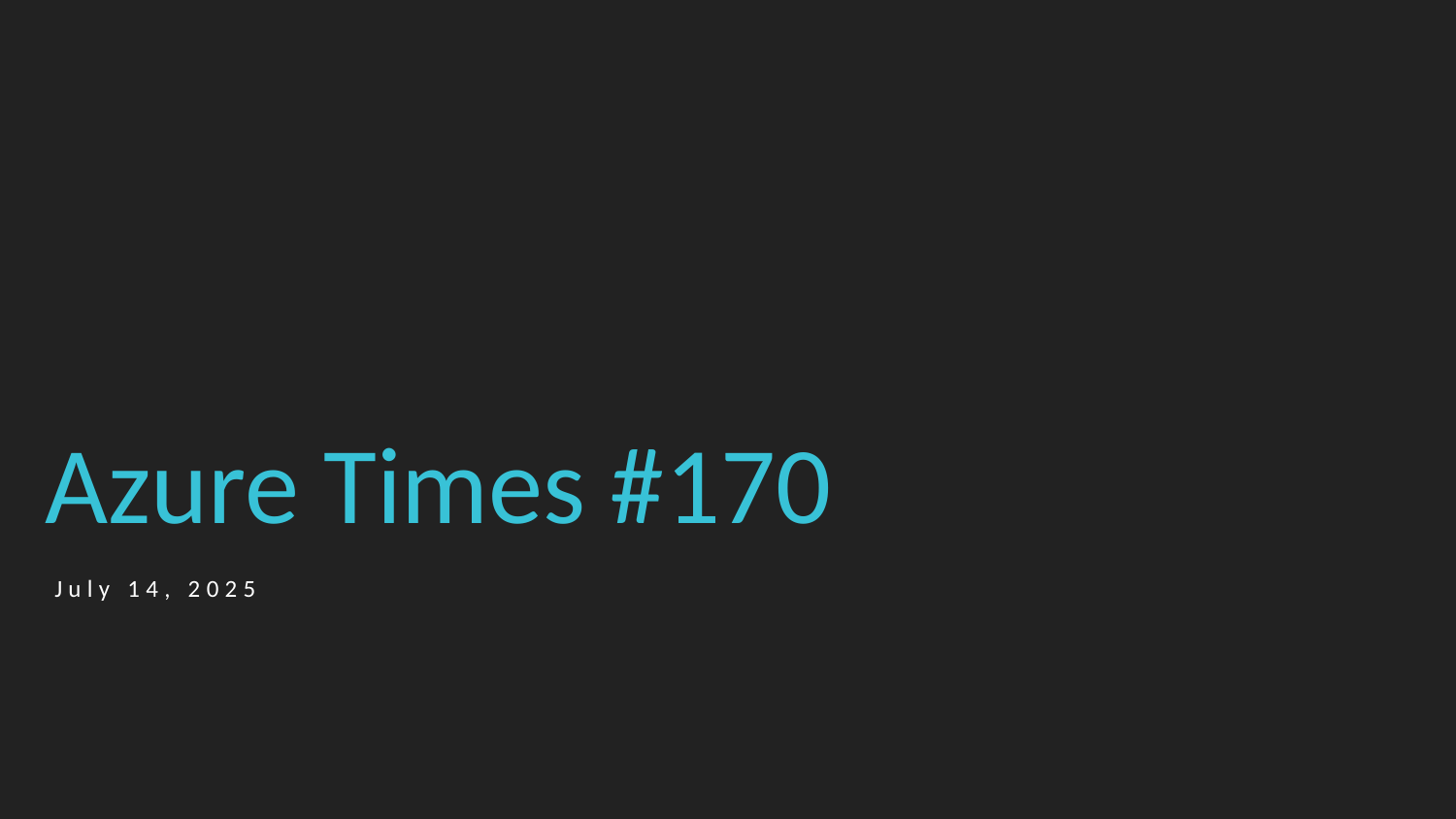

# Azure Times #170
July 14, 2025